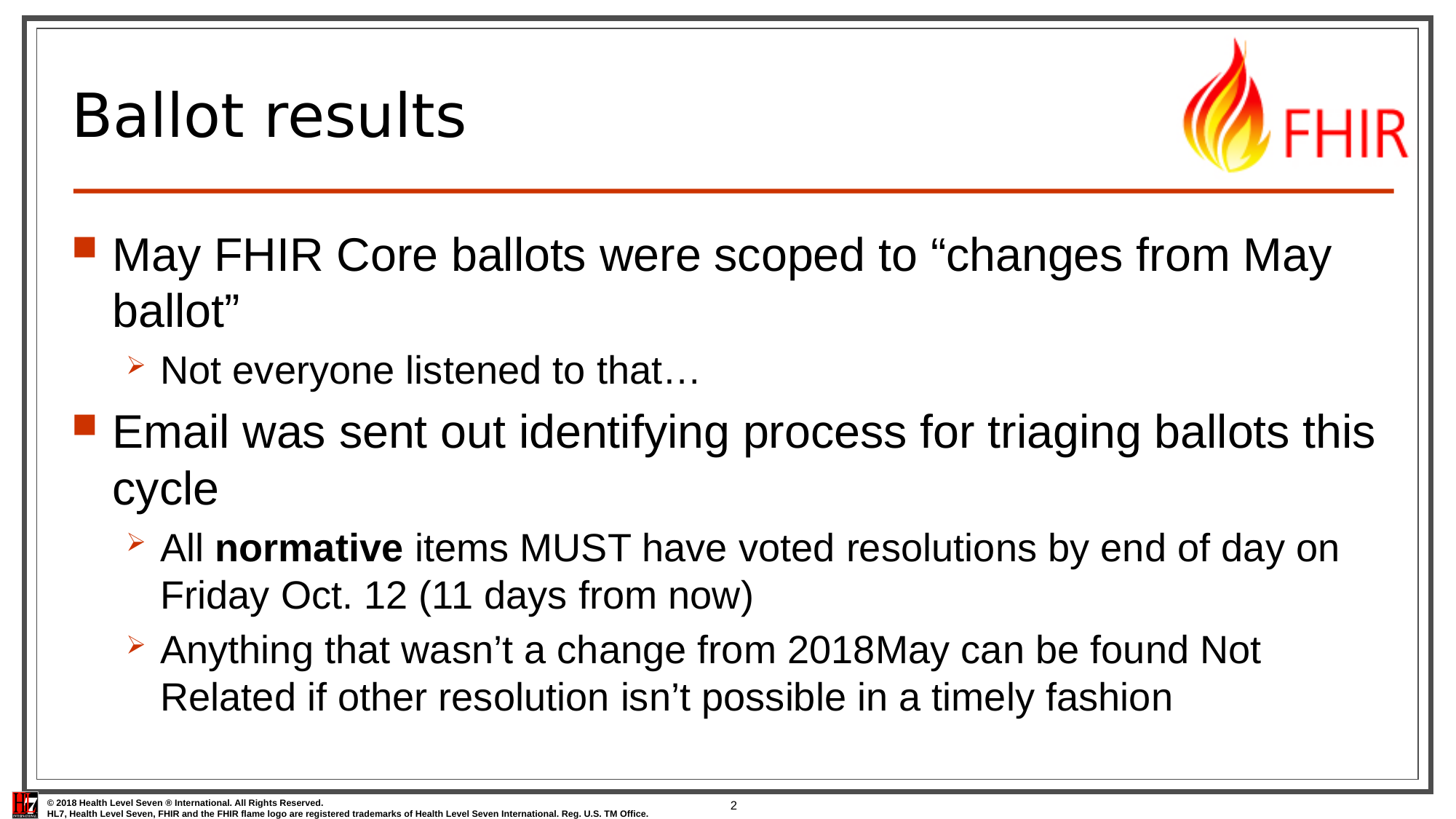

# Ballot results
May FHIR Core ballots were scoped to “changes from May ballot”
Not everyone listened to that…
Email was sent out identifying process for triaging ballots this cycle
All normative items MUST have voted resolutions by end of day on Friday Oct. 12 (11 days from now)
Anything that wasn’t a change from 2018May can be found Not Related if other resolution isn’t possible in a timely fashion
2